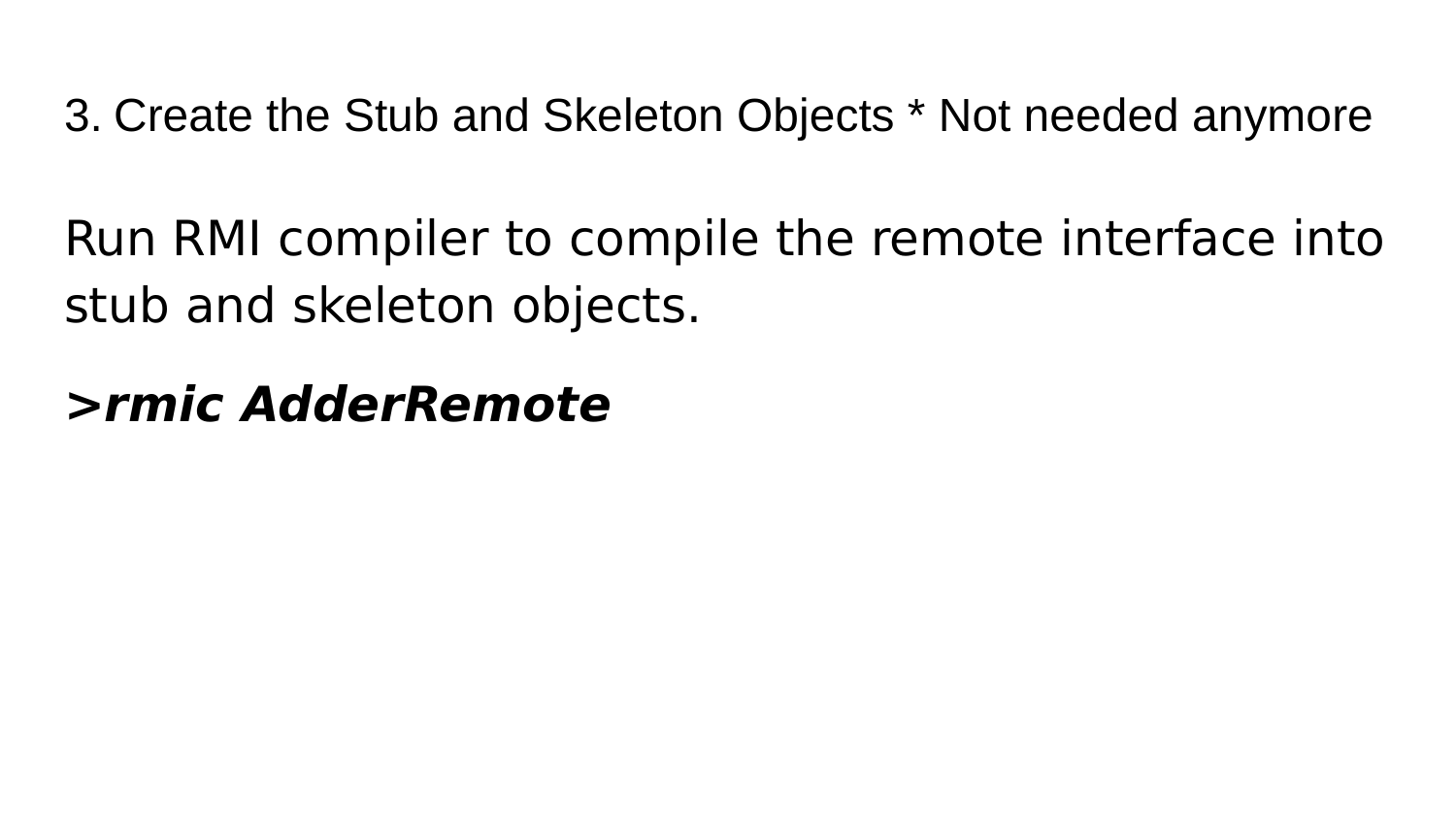

# 3. Create the Stub and Skeleton Objects * Not needed anymore

Run RMI compiler to compile the remote interface into stub and skeleton objects.
>rmic AdderRemote